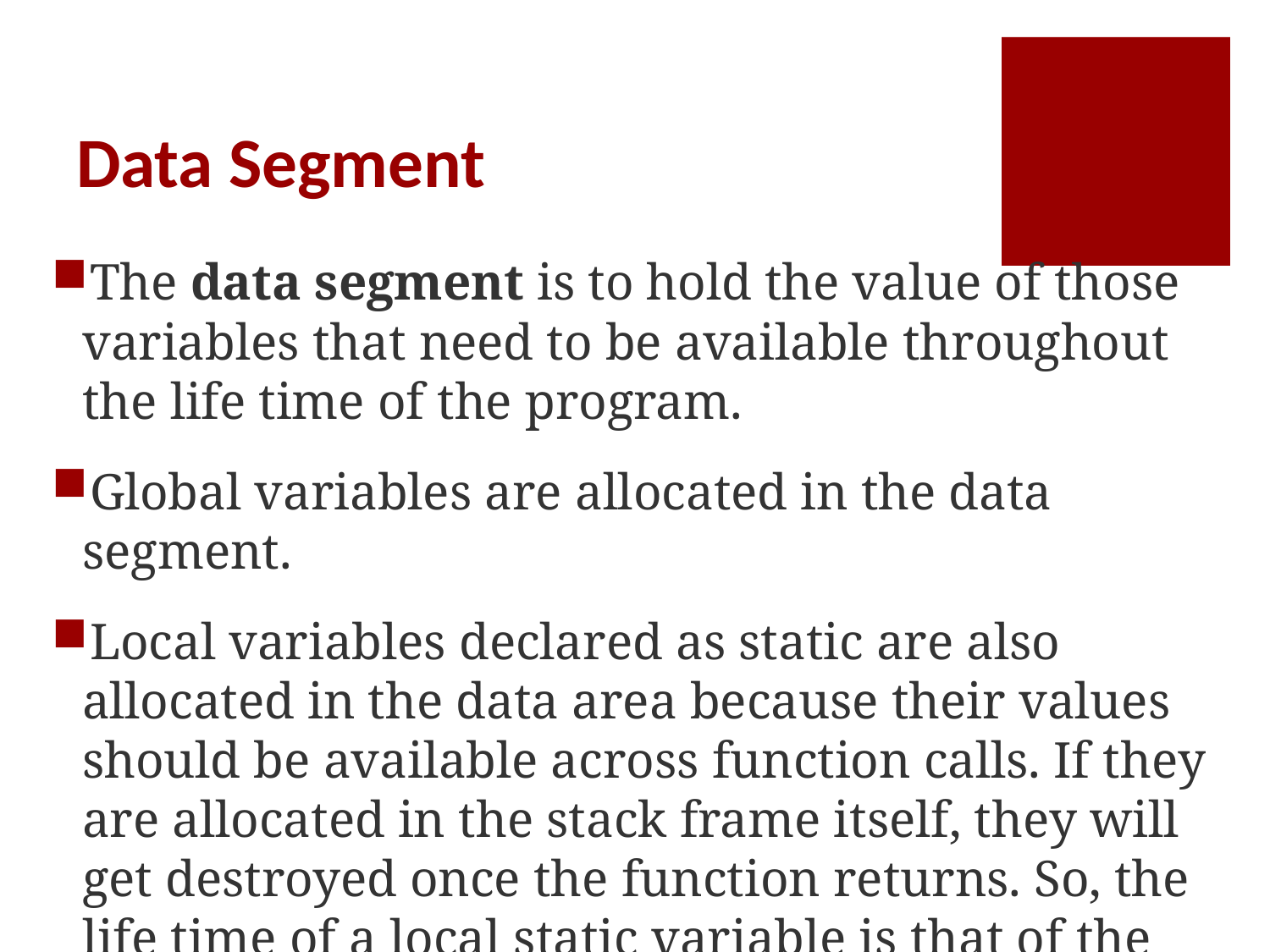

# Data Segment
The data segment is to hold the value of those variables that need to be available throughout the life time of the program.
Global variables are allocated in the data segment.
Local variables declared as static are also allocated in the data area because their values should be available across function calls. If they are allocated in the stack frame itself, they will get destroyed once the function returns. So, the life time of a local static variable is that of the life time of the program.